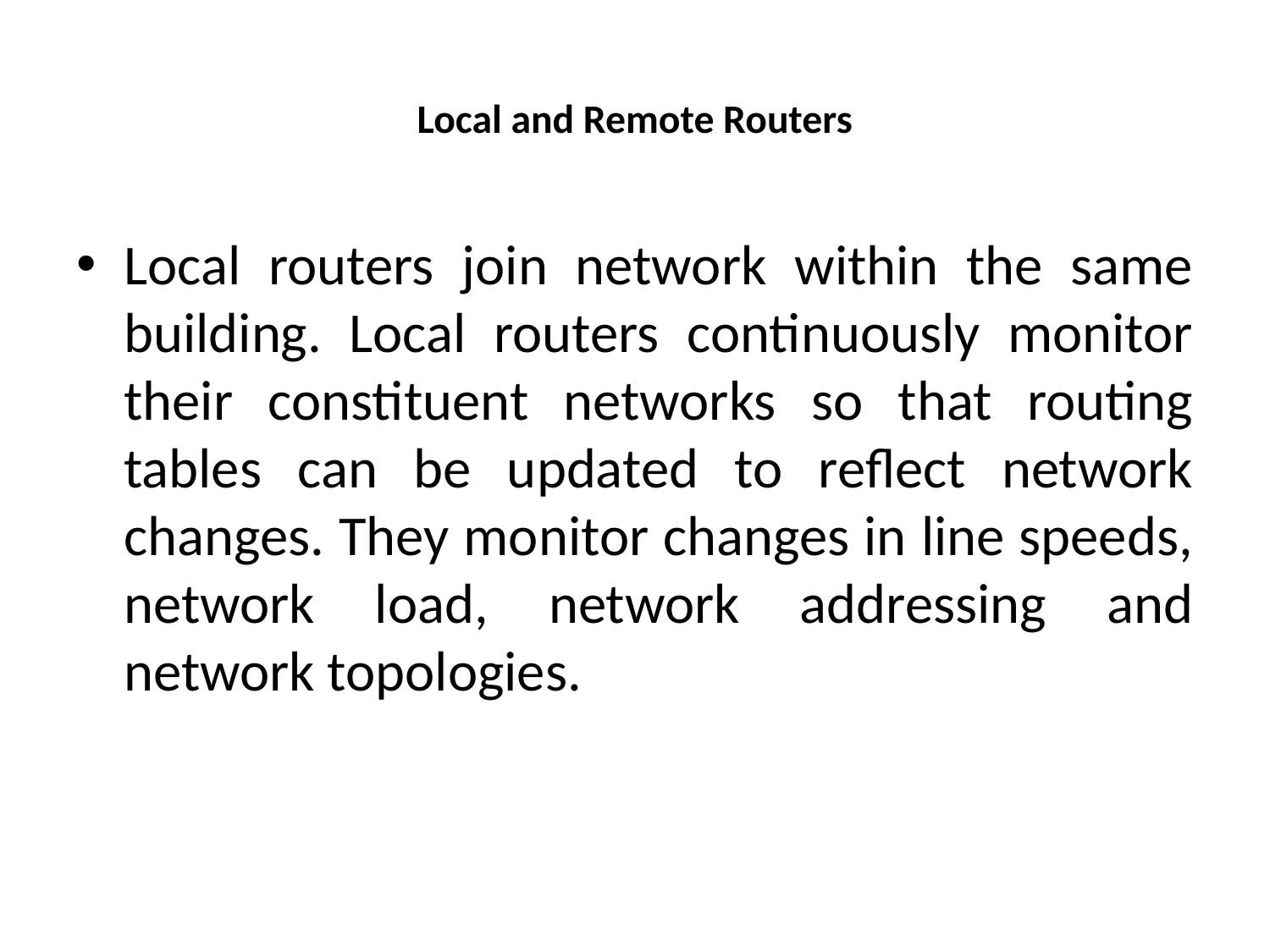

# Local and Remote Routers
Local routers join network within the same building. Local routers continuously monitor their constituent networks so that routing tables can be updated to reflect network changes. They monitor changes in line speeds, network load, network addressing and network topologies.